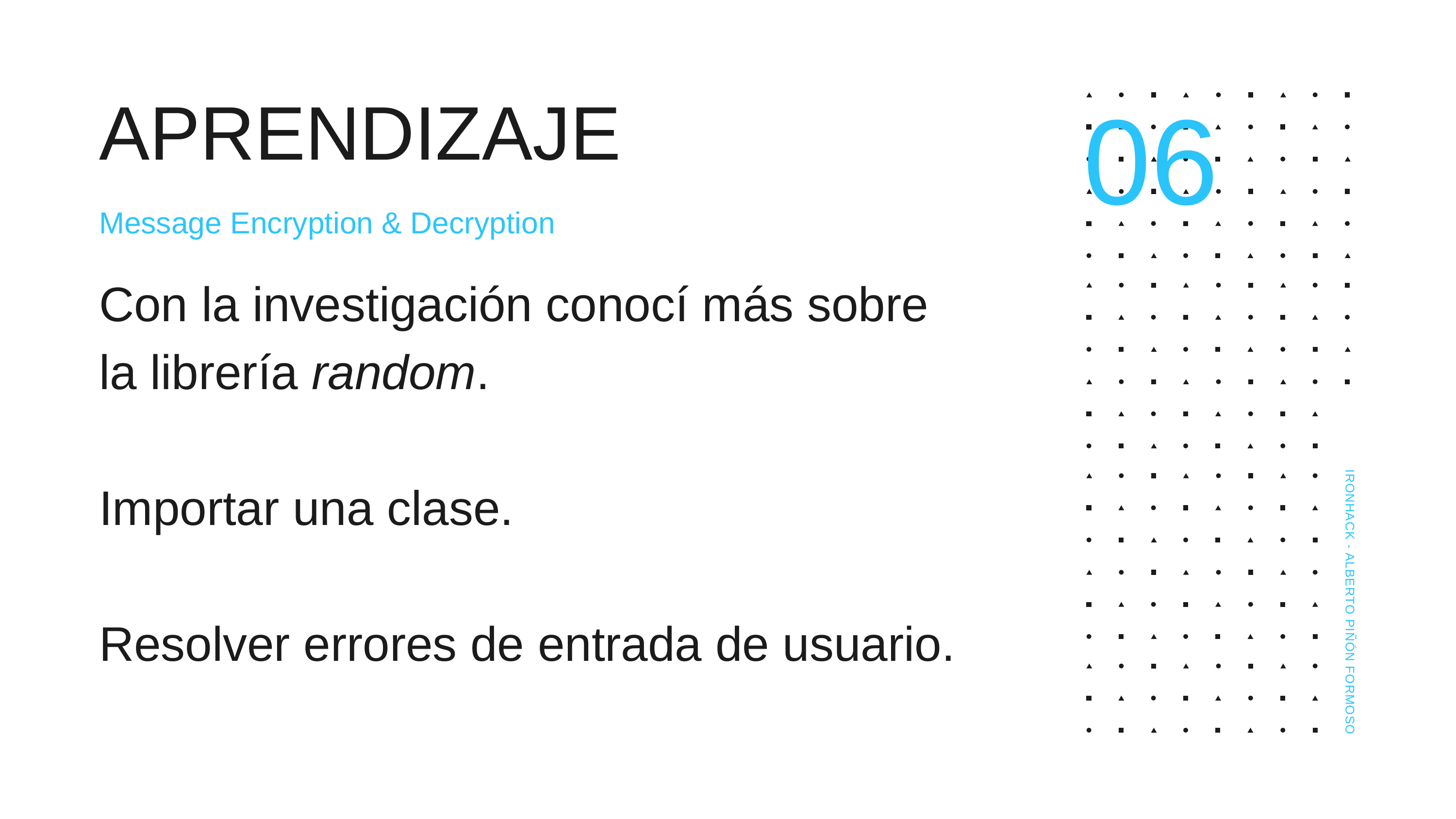

06
APRENDIZAJE
Message Encryption & Decryption

Con la investigación conocí más sobre la librería random.

Importar una clase.

Resolver errores de entrada de usuario.

IRONHACK - ALBERTO PIÑÓN FORMOSO